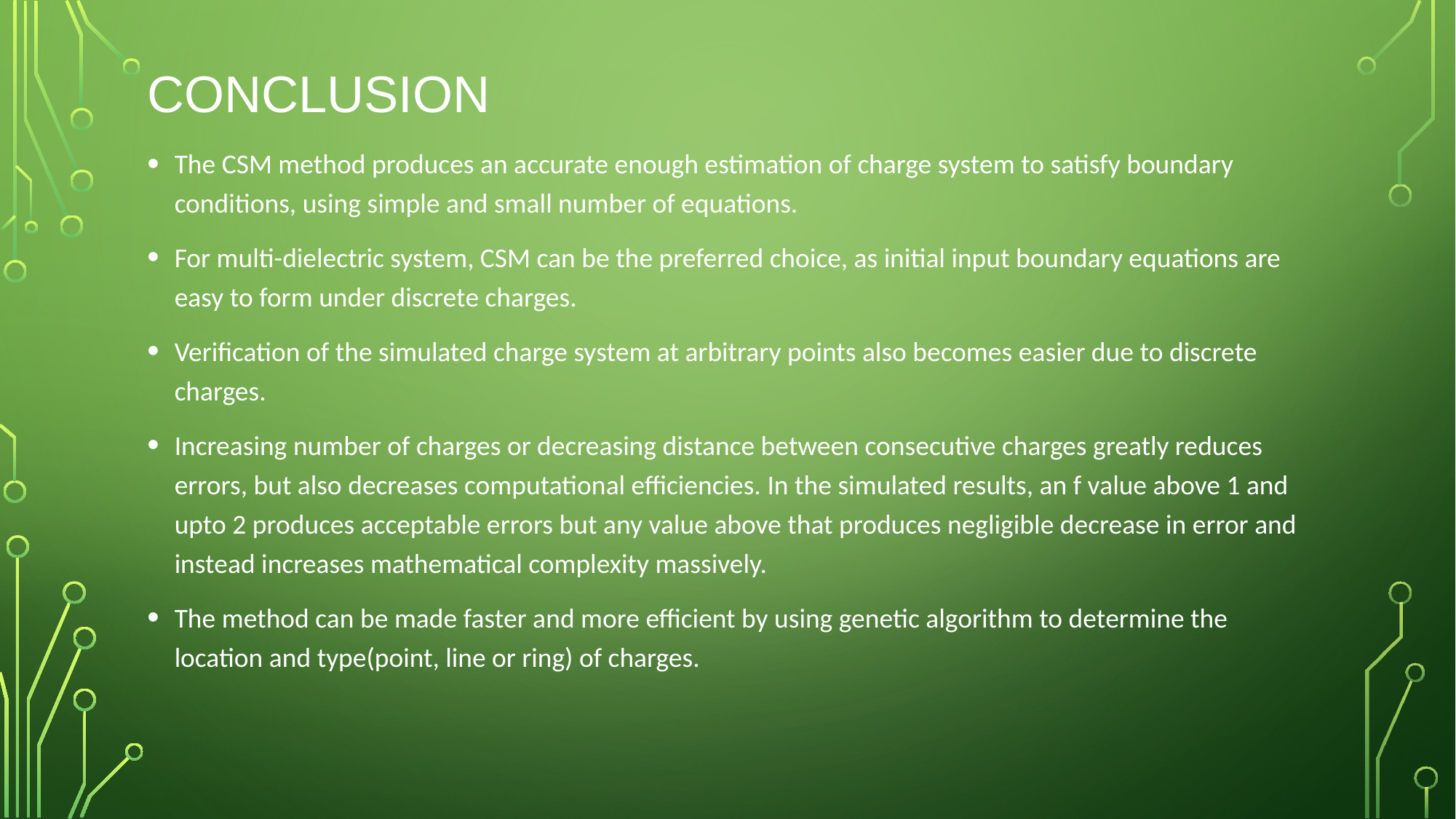

# Conclusion
The CSM method produces an accurate enough estimation of charge system to satisfy boundary conditions, using simple and small number of equations.
For multi-dielectric system, CSM can be the preferred choice, as initial input boundary equations are easy to form under discrete charges.
Verification of the simulated charge system at arbitrary points also becomes easier due to discrete charges.
Increasing number of charges or decreasing distance between consecutive charges greatly reduces errors, but also decreases computational efficiencies. In the simulated results, an f value above 1 and upto 2 produces acceptable errors but any value above that produces negligible decrease in error and instead increases mathematical complexity massively.
The method can be made faster and more efficient by using genetic algorithm to determine the location and type(point, line or ring) of charges.